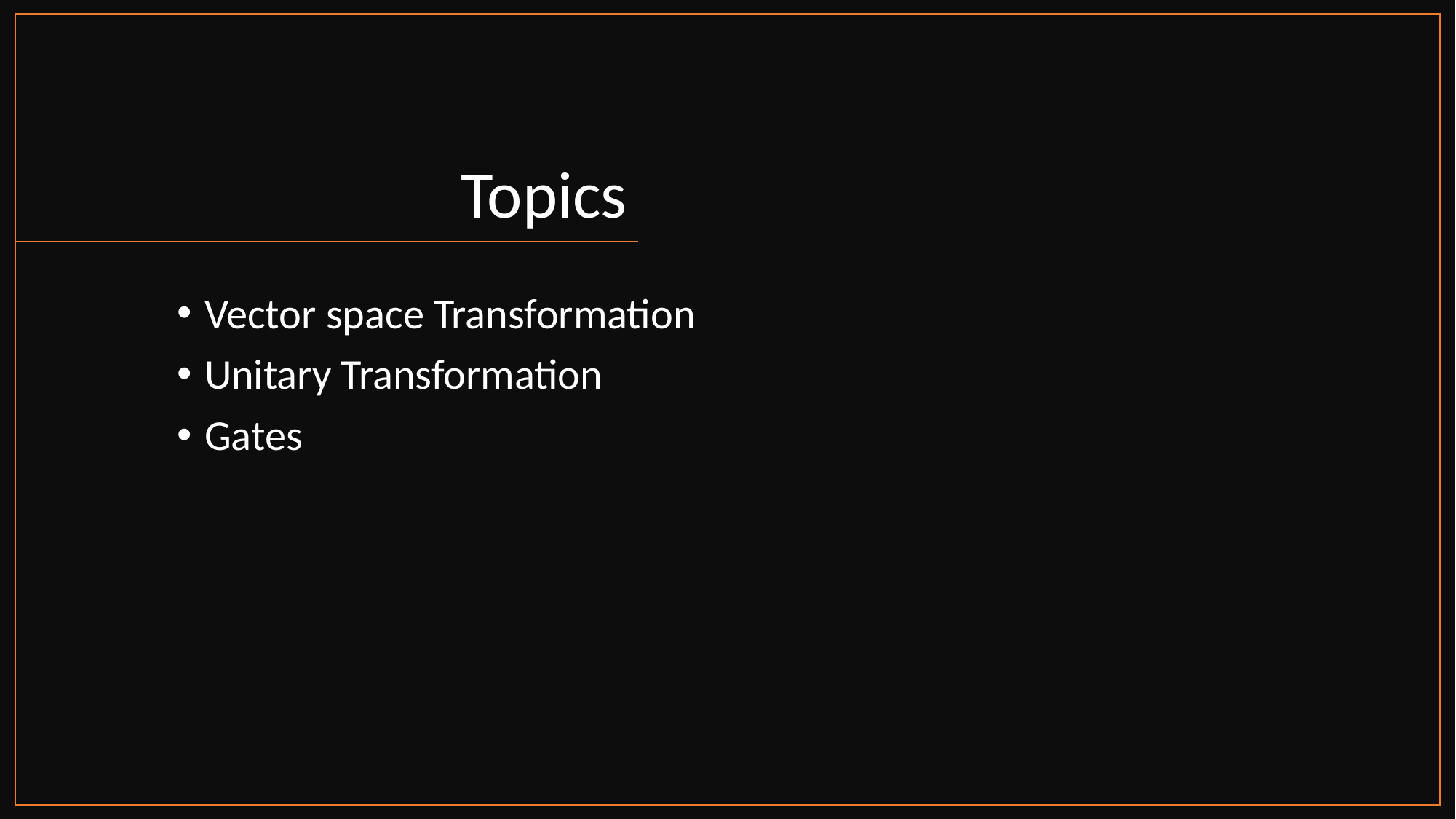

# Topics
Vector space Transformation
Unitary Transformation
Gates